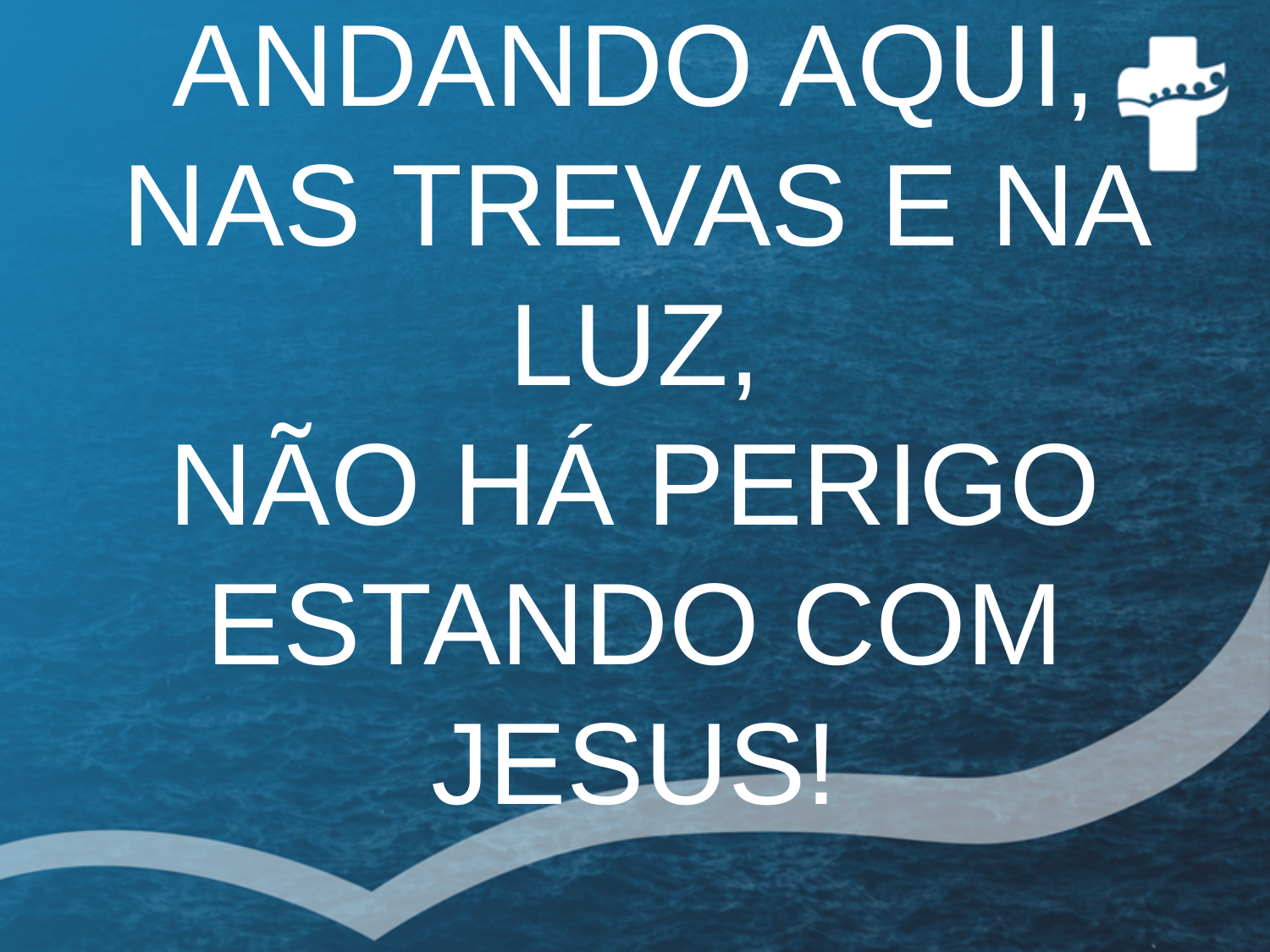

# ANDANDO AQUI, NAS TREVAS E NA LUZ, NÃO HÁ PERIGO ESTANDO COM JESUS!